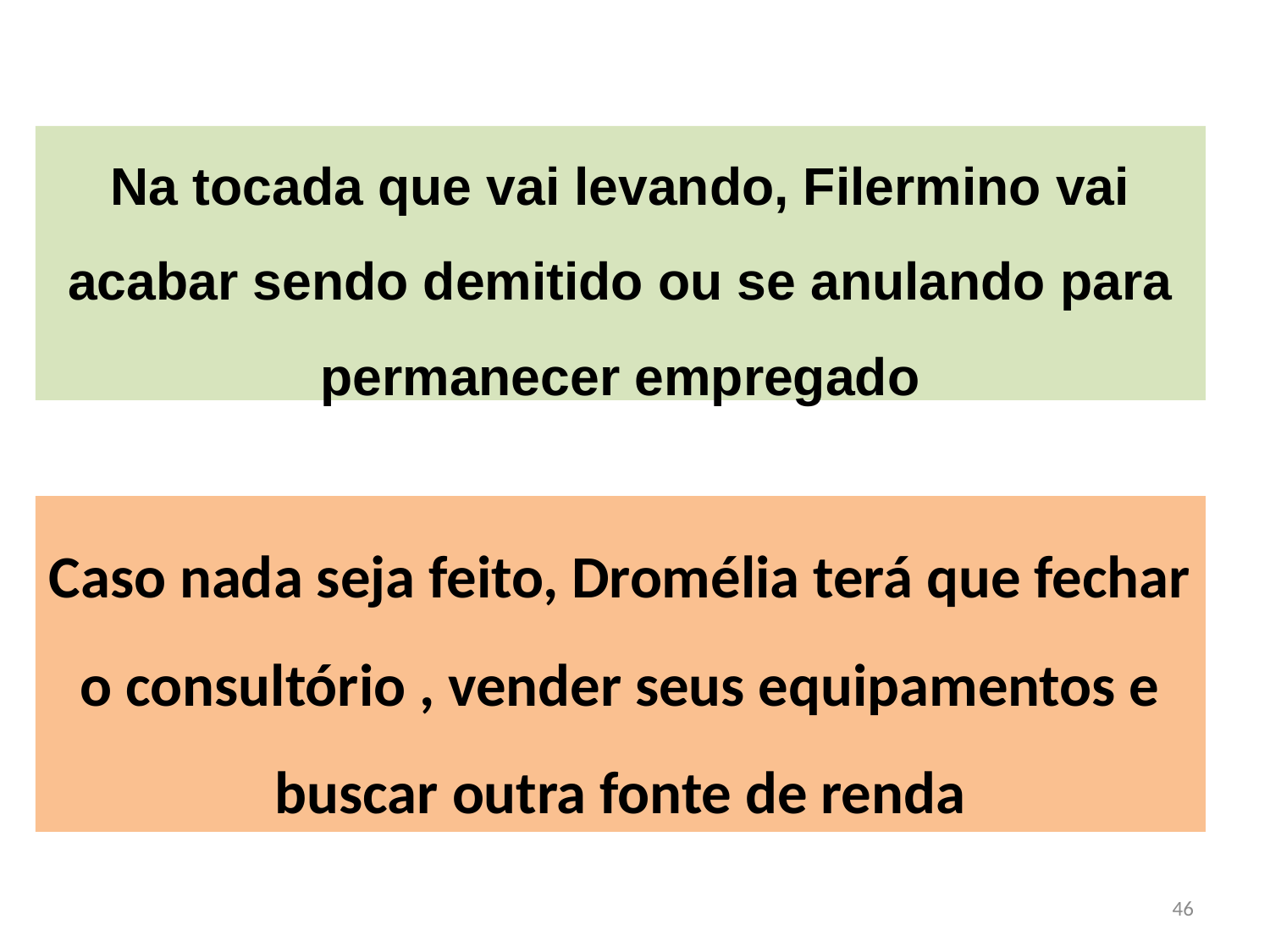

Na tocada que vai levando, Filermino vai acabar sendo demitido ou se anulando para permanecer empregado
Caso nada seja feito, Dromélia terá que fechar o consultório , vender seus equipamentos e buscar outra fonte de renda
46